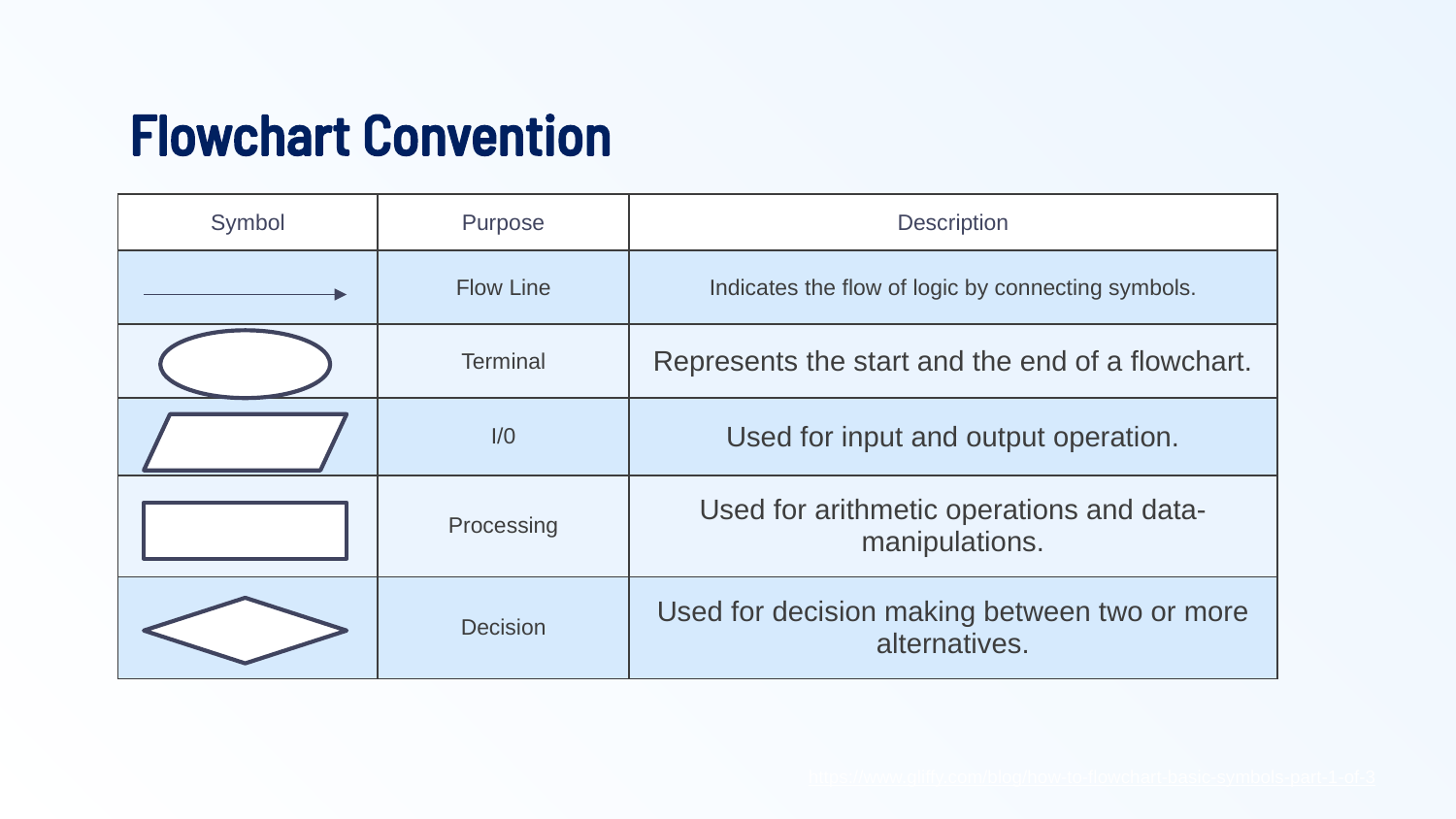

# Flowchart Convention
| Symbol | Purpose | Description |
| --- | --- | --- |
|  | Flow Line | Indicates the flow of logic by connecting symbols. |
|  | Terminal | Represents the start and the end of a flowchart. |
|  | I/0 | Used for input and output operation. |
|  | Processing | Used for arithmetic operations and data-manipulations. |
|  | Decision | Used for decision making between two or more alternatives. |

https://www.gliffy.com/blog/how-to-flowchart-basic-symbols-part-1-of-3